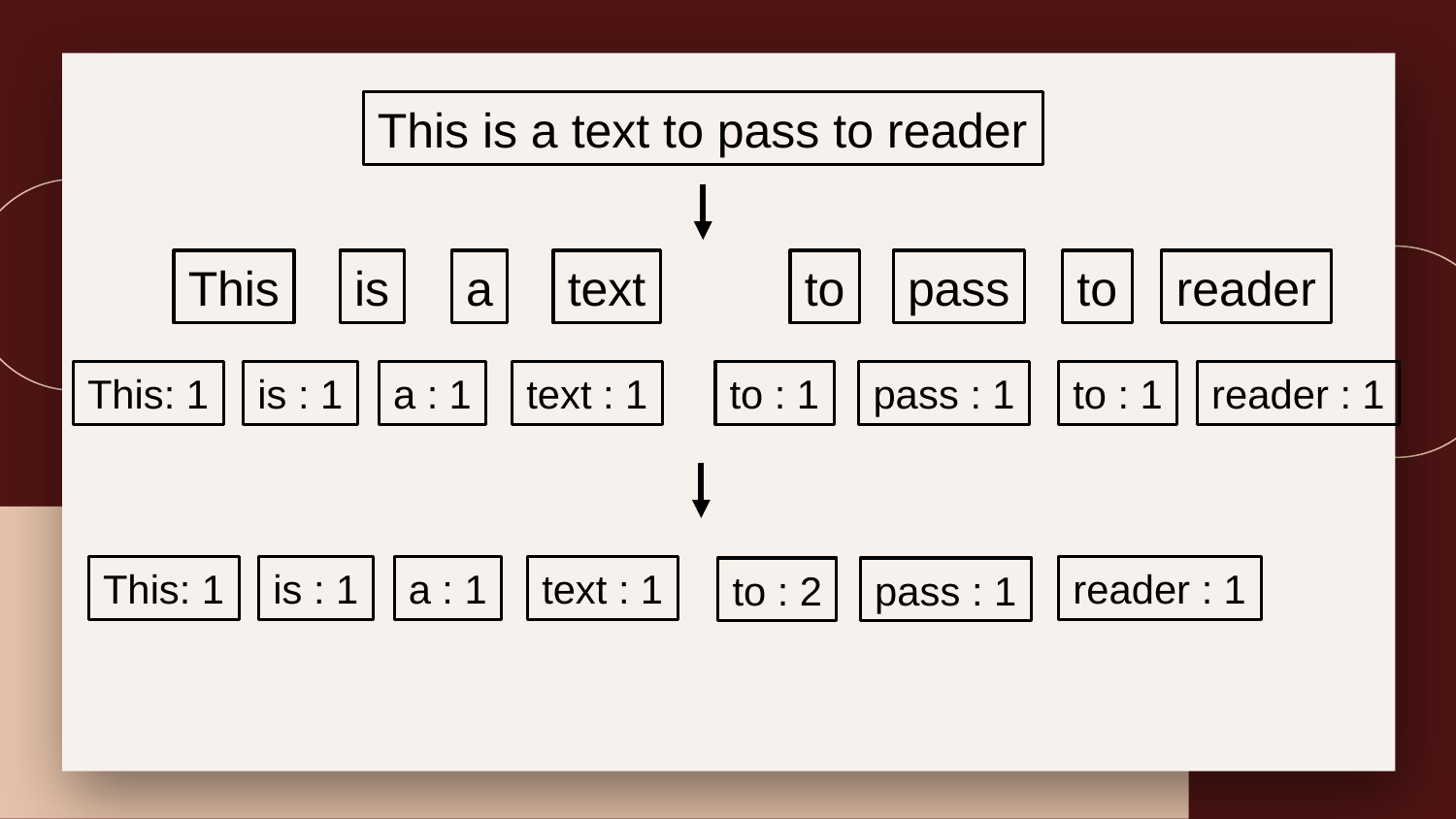

This is a text to pass to reader
This
is
a
text
to
pass
to
reader
This: 1
is : 1
a : 1
text : 1
to : 1
pass : 1
to : 1
reader : 1
This: 1
is : 1
a : 1
text : 1
reader : 1
to : 2
pass : 1